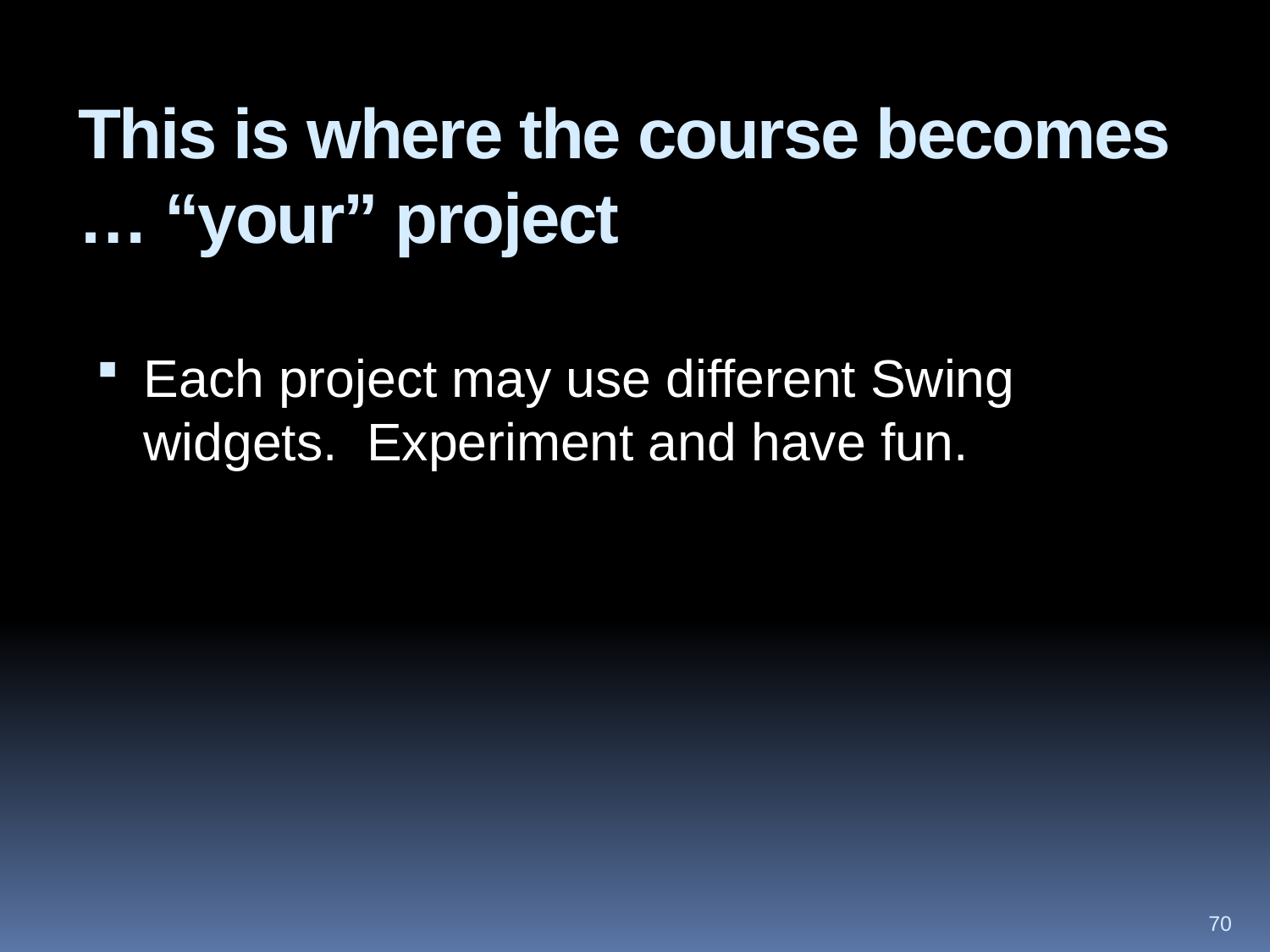

# This is where the course becomes … “your” project
Each project may use different Swing widgets.  Experiment and have fun.
70